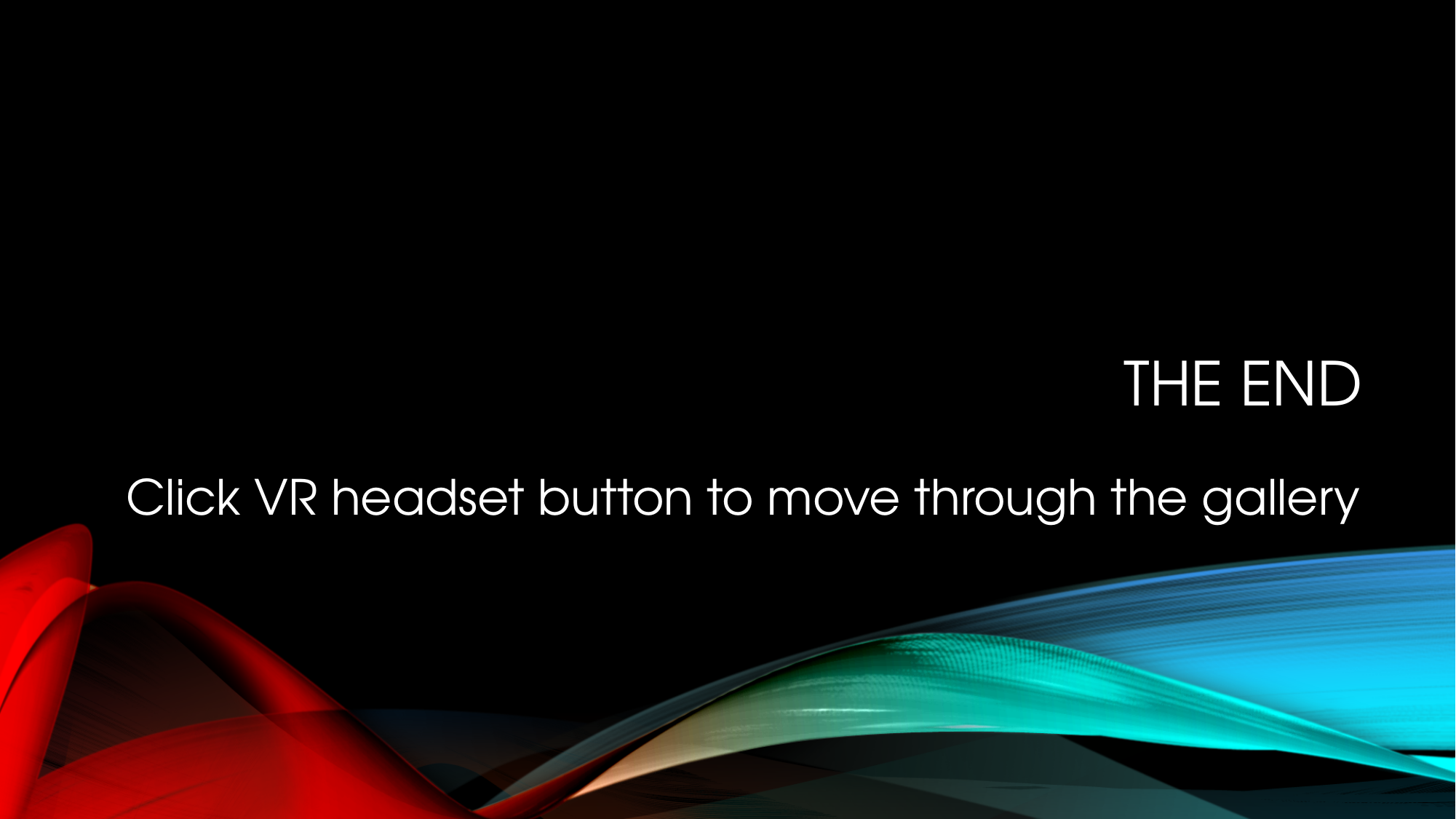

# THE END
Click VR headset button to move through the gallery